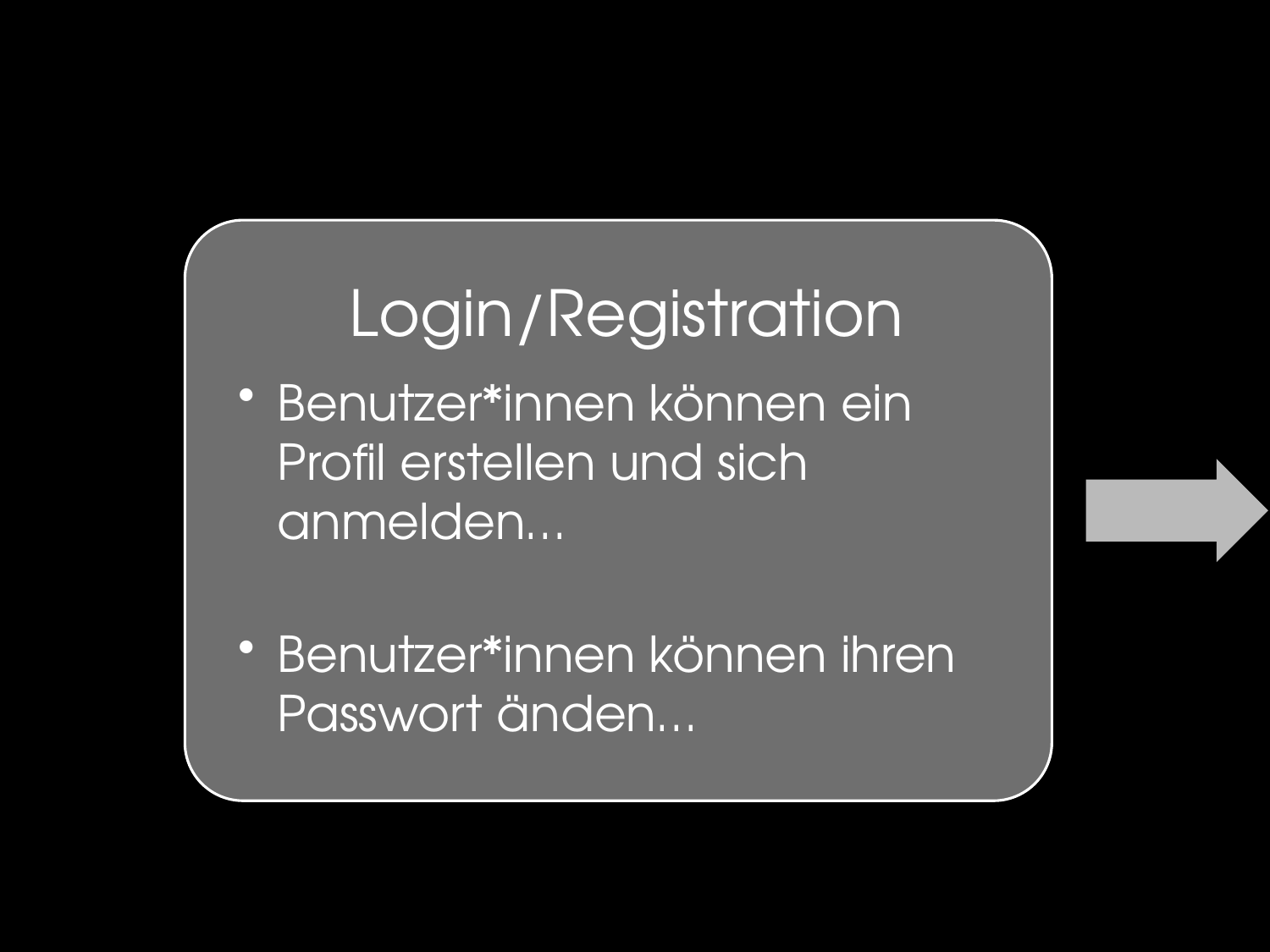

Login/Registration
Benutzer*innen können ein Profil erstellen und sich anmelden…

Benutzer*innen können ihren Passwort änden…